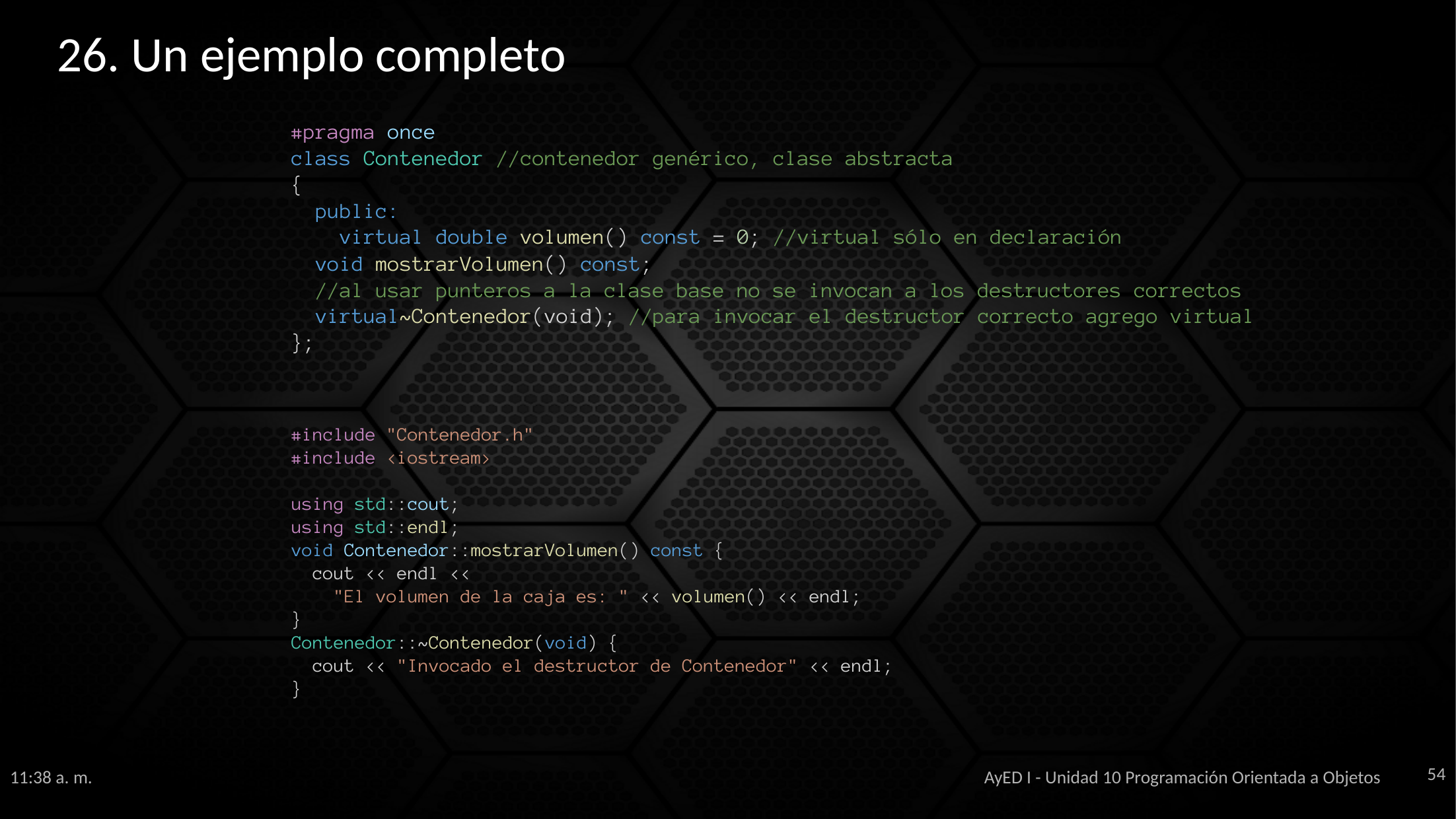

# 26. Un ejemplo completo
#pragma once
class Contenedor //contenedor genérico, clase abstracta
{
  public:
    virtual double volumen() const = 0; //virtual sólo en declaración
  void mostrarVolumen() const;
  //al usar punteros a la clase base no se invocan a los destructores correctos
  virtual~Contenedor(void); //para invocar el destructor correcto agrego virtual
};
#include "Contenedor.h"
#include <iostream>
using std::cout;
using std::endl;
void Contenedor::mostrarVolumen() const {
  cout << endl <<
    "El volumen de la caja es: " << volumen() << endl;
}
Contenedor::~Contenedor(void) {
  cout << "Invocado el destructor de Contenedor" << endl;
}
54
11:38 a. m.
AyED I - Unidad 10 Programación Orientada a Objetos